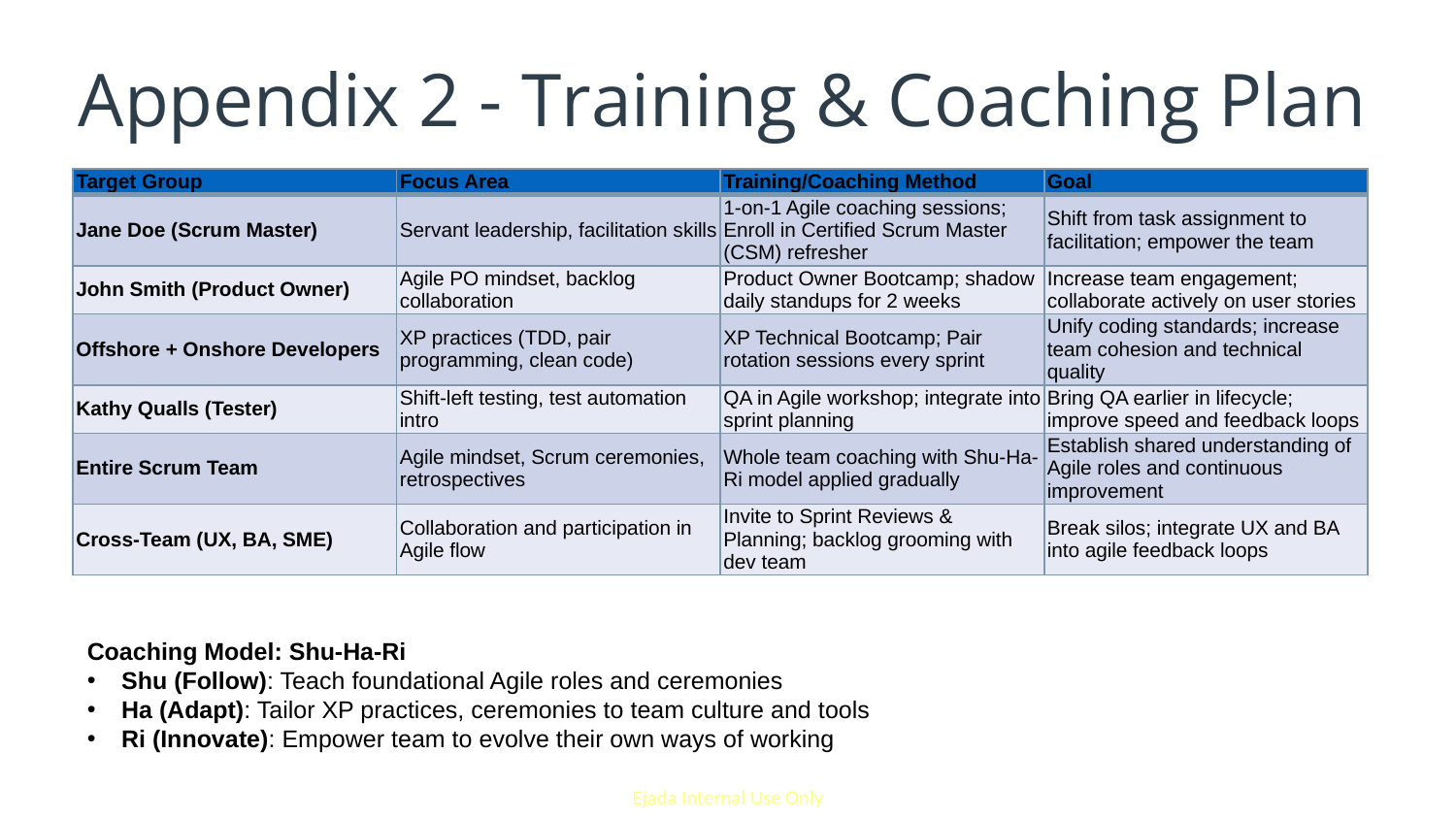

# Appendix 2 - Training & Coaching Plan
| Target Group | Focus Area | Training/Coaching Method | Goal |
| --- | --- | --- | --- |
| Jane Doe (Scrum Master) | Servant leadership, facilitation skills | 1-on-1 Agile coaching sessions; Enroll in Certified Scrum Master (CSM) refresher | Shift from task assignment to facilitation; empower the team |
| John Smith (Product Owner) | Agile PO mindset, backlog collaboration | Product Owner Bootcamp; shadow daily standups for 2 weeks | Increase team engagement; collaborate actively on user stories |
| Offshore + Onshore Developers | XP practices (TDD, pair programming, clean code) | XP Technical Bootcamp; Pair rotation sessions every sprint | Unify coding standards; increase team cohesion and technical quality |
| Kathy Qualls (Tester) | Shift-left testing, test automation intro | QA in Agile workshop; integrate into sprint planning | Bring QA earlier in lifecycle; improve speed and feedback loops |
| Entire Scrum Team | Agile mindset, Scrum ceremonies, retrospectives | Whole team coaching with Shu-Ha-Ri model applied gradually | Establish shared understanding of Agile roles and continuous improvement |
| Cross-Team (UX, BA, SME) | Collaboration and participation in Agile flow | Invite to Sprint Reviews & Planning; backlog grooming with dev team | Break silos; integrate UX and BA into agile feedback loops |
Coaching Model: Shu-Ha-Ri
Shu (Follow): Teach foundational Agile roles and ceremonies
Ha (Adapt): Tailor XP practices, ceremonies to team culture and tools
Ri (Innovate): Empower team to evolve their own ways of working